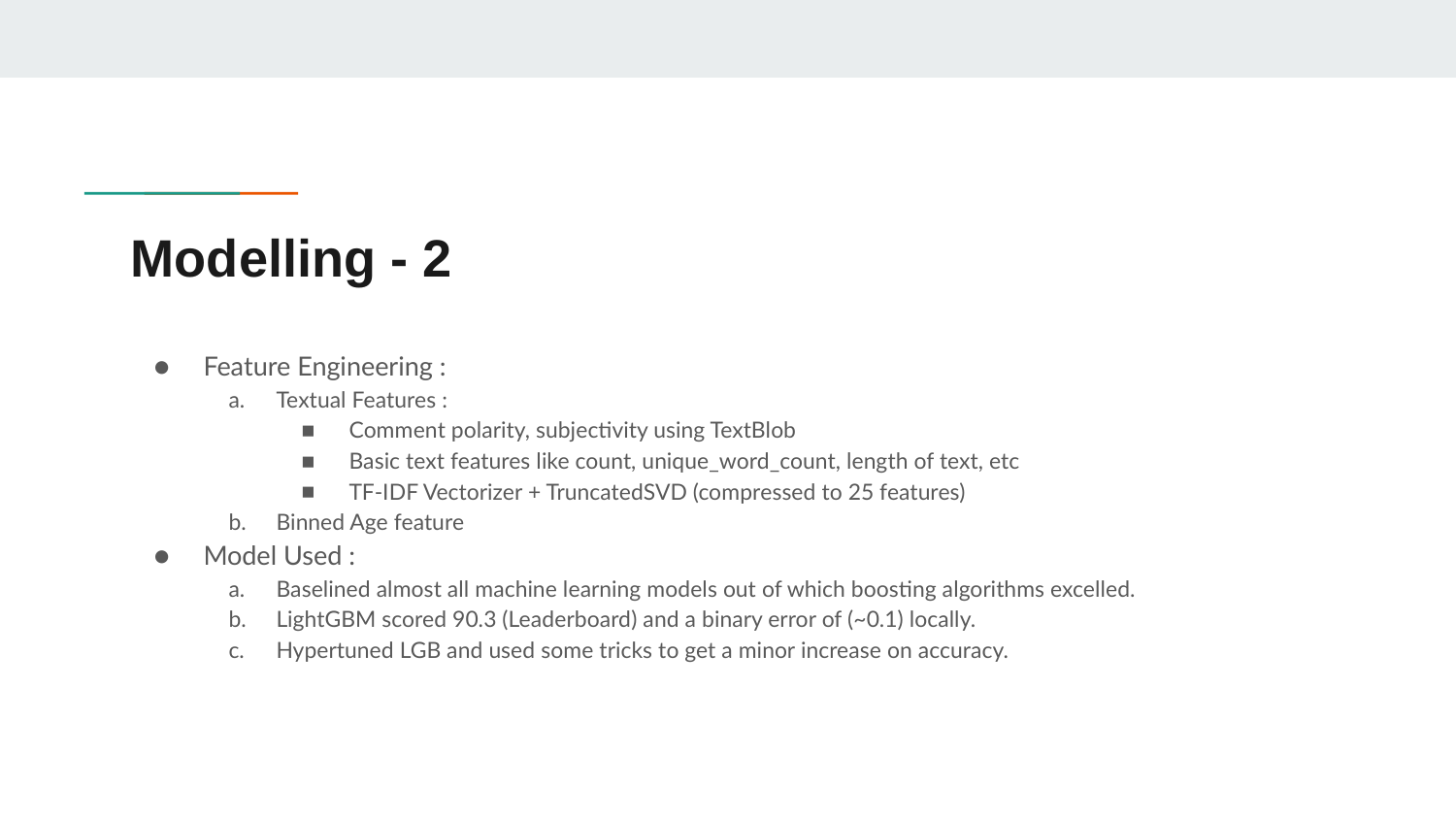

# Modelling - 2
Feature Engineering :
Textual Features :
Comment polarity, subjectivity using TextBlob
Basic text features like count, unique_word_count, length of text, etc
TF-IDF Vectorizer + TruncatedSVD (compressed to 25 features)
Binned Age feature
Model Used :
Baselined almost all machine learning models out of which boosting algorithms excelled.
LightGBM scored 90.3 (Leaderboard) and a binary error of (~0.1) locally.
Hypertuned LGB and used some tricks to get a minor increase on accuracy.